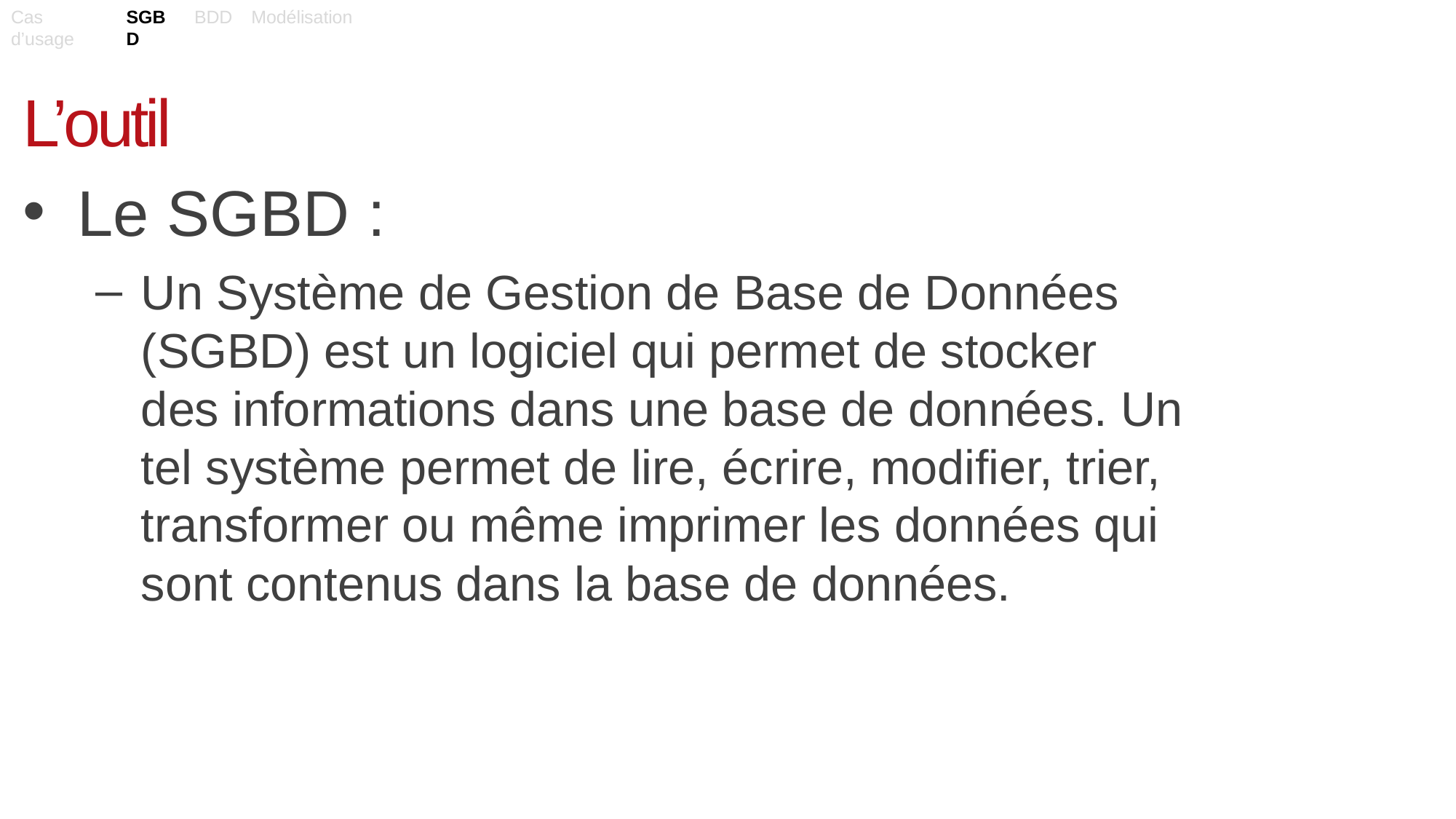

Page 6
Cas d’usage
SGBD
BDD	Modélisation
L’outil
Le SGBD :
Un Système de Gestion de Base de Données (SGBD) est un logiciel qui permet de stocker des informations dans une base de données. Un tel système permet de lire, écrire, modifier, trier, transformer ou même imprimer les données qui sont contenus dans la base de données.